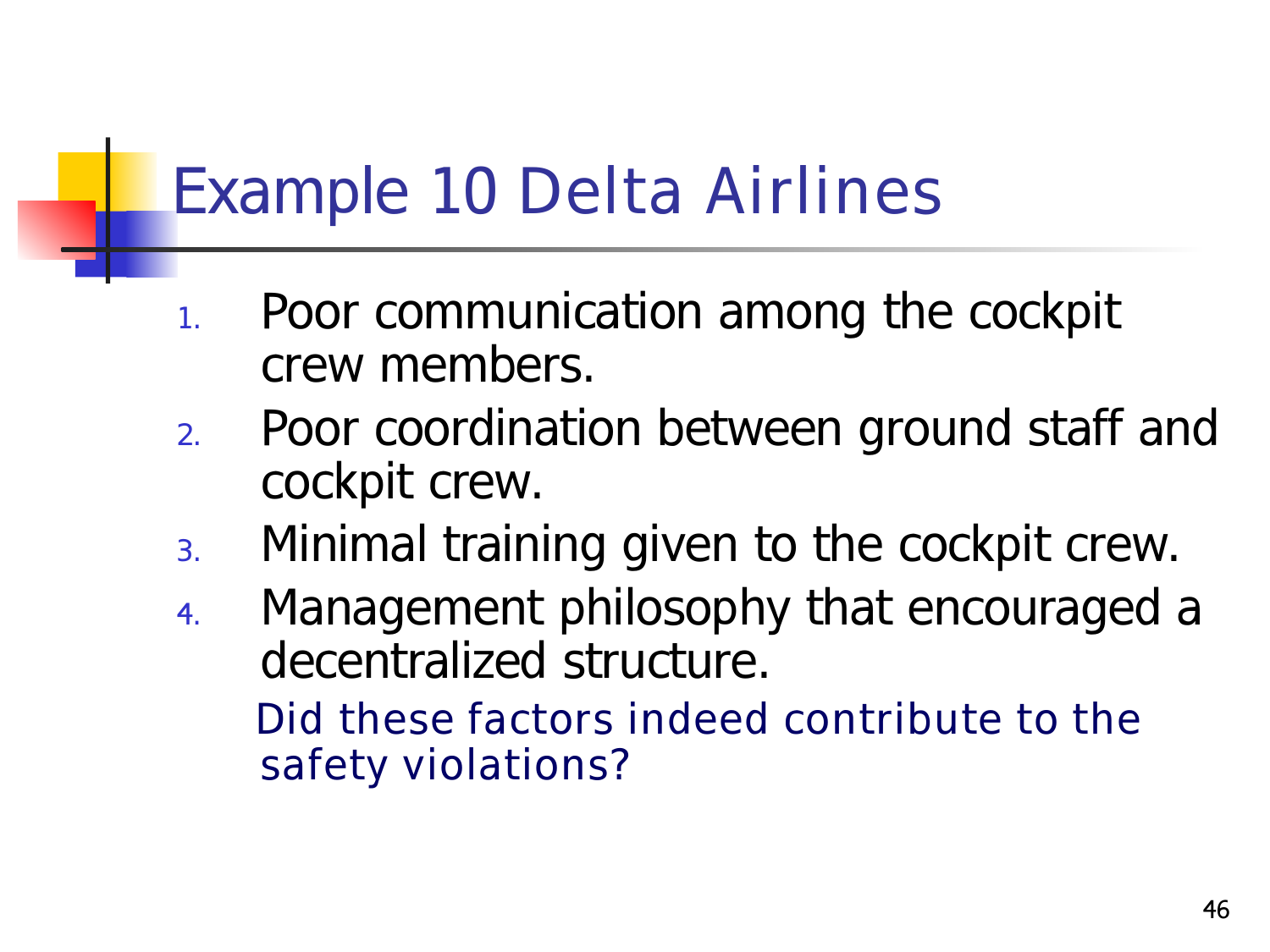

# Example 10 Delta Airlines
Poor communication among the cockpit crew members.
Poor coordination between ground staff and cockpit crew.
Minimal training given to the cockpit crew.
Management philosophy that encouraged a decentralized structure.
      Did these factors indeed contribute to the safety violations?
46